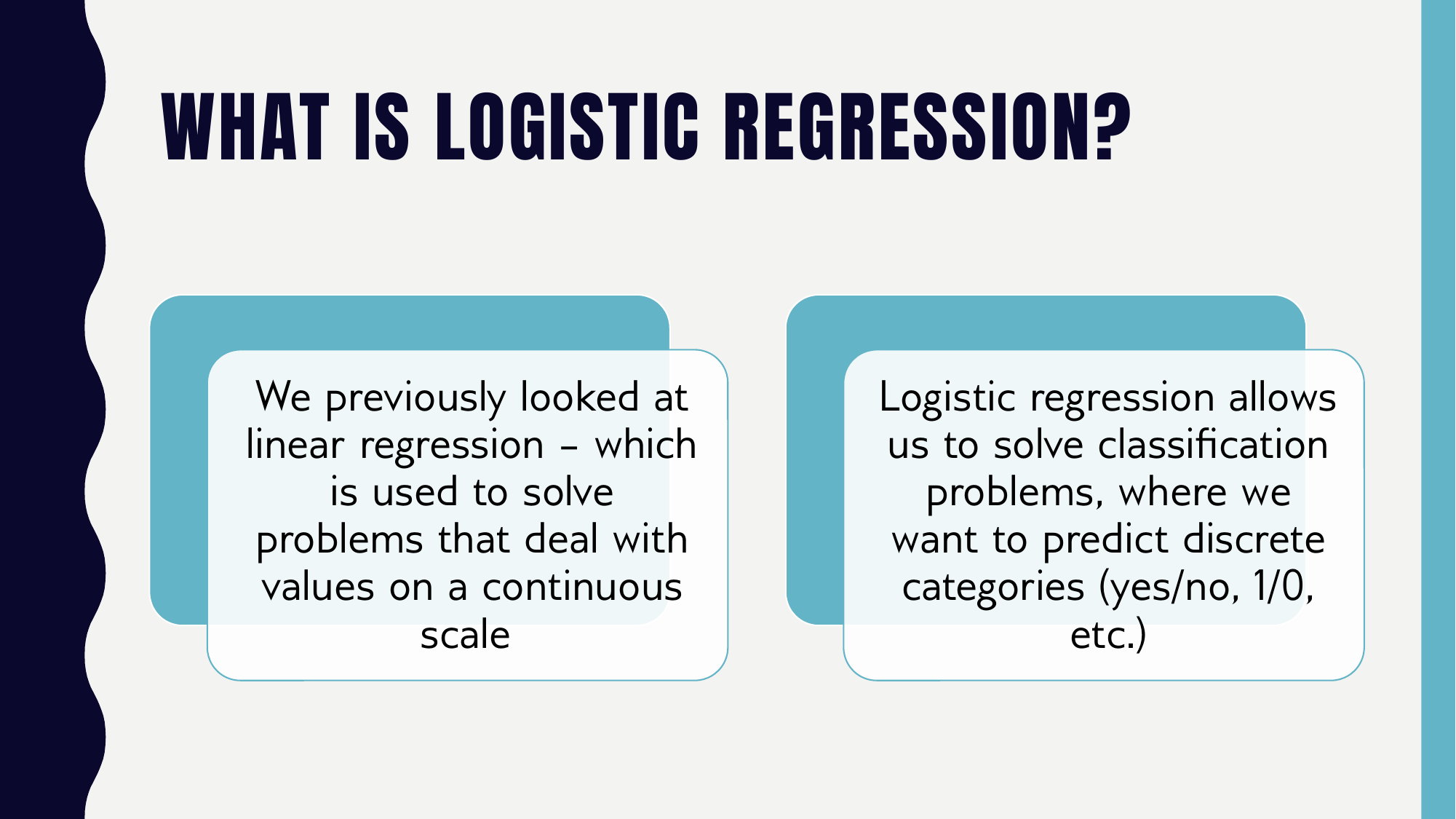

# What is logistic regression?
We previously looked at linear regression – which is used to solve problems that deal with values on a continuous scale
Logistic regression allows us to solve classification problems, where we want to predict discrete categories (yes/no, 1/0, etc.)